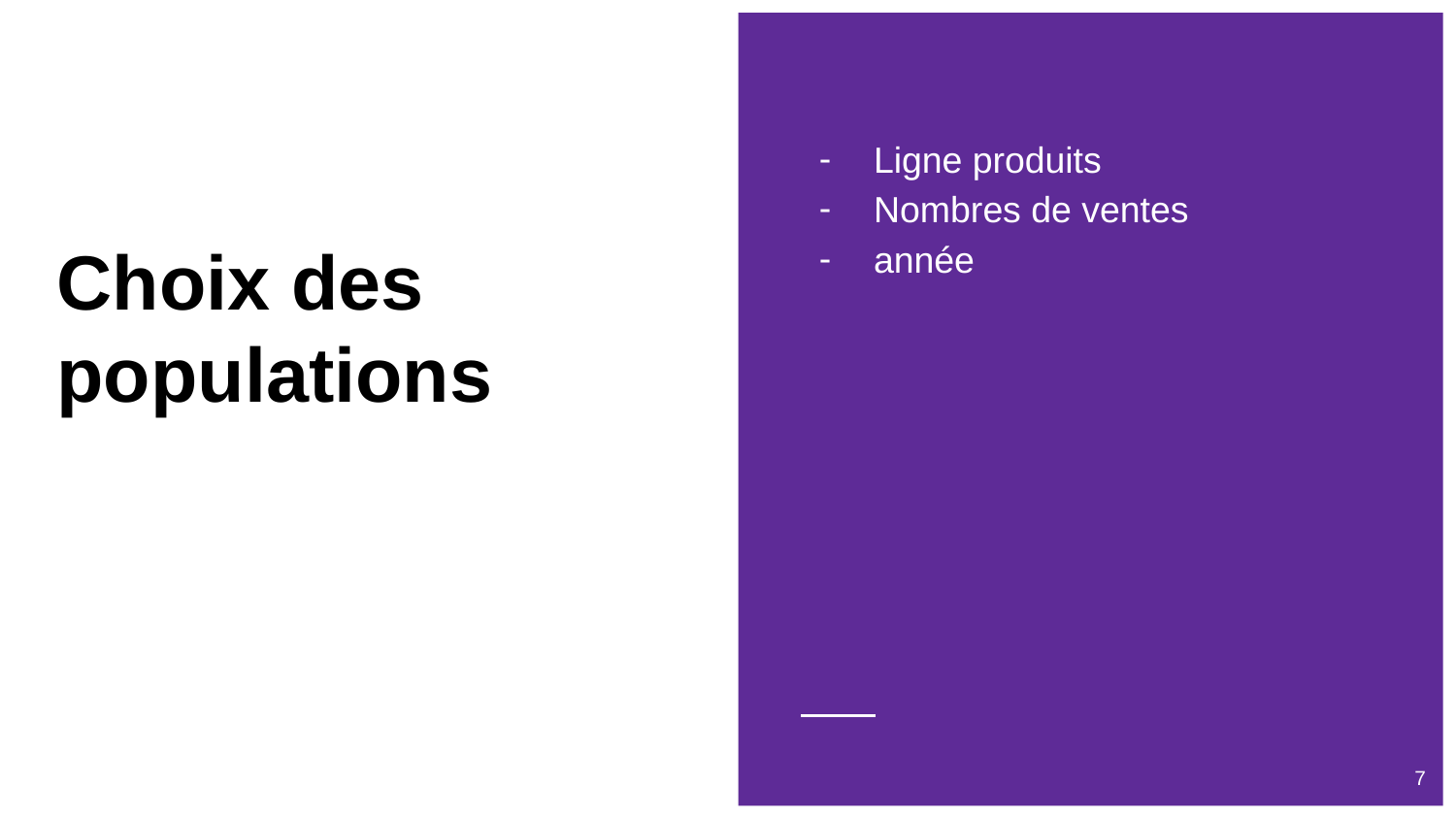

Ligne produits
Nombres de ventes
année
# Choix des populations

7